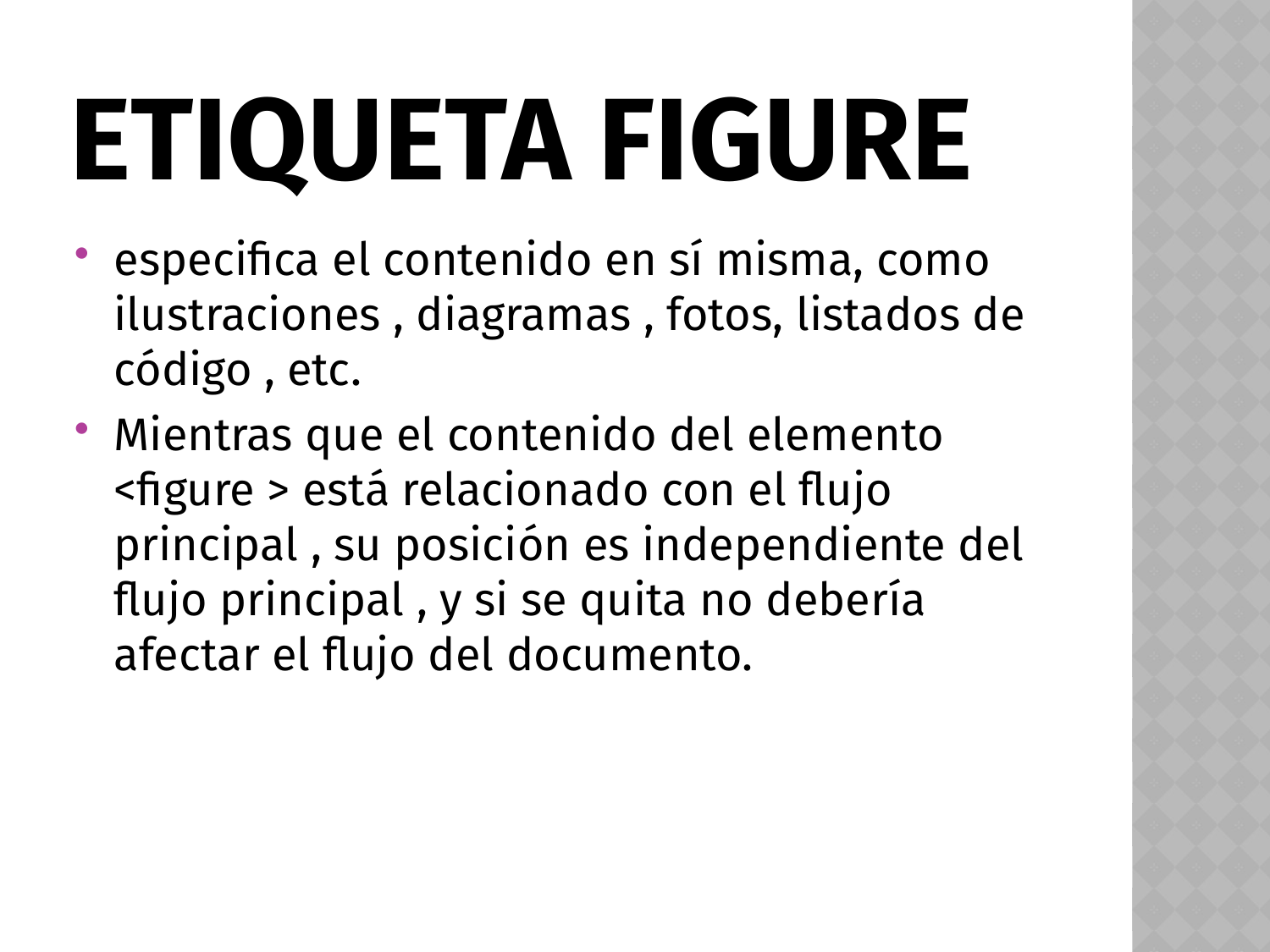

# ETIQUETA FIGURE
especifica el contenido en sí misma, como ilustraciones , diagramas , fotos, listados de código , etc.
Mientras que el contenido del elemento <figure > está relacionado con el flujo principal , su posición es independiente del flujo principal , y si se quita no debería afectar el flujo del documento.